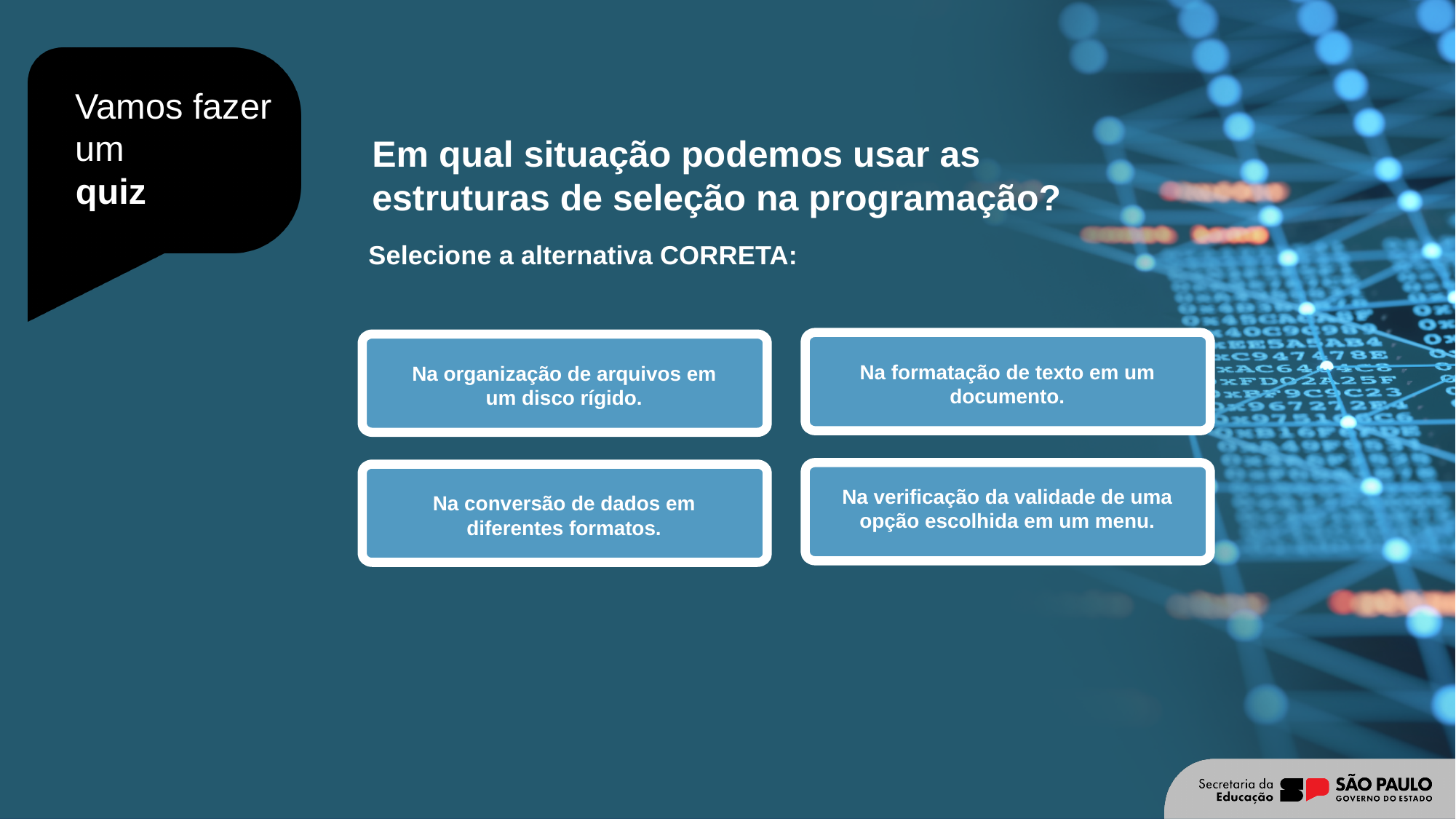

Em qual situação podemos usar as estruturas de seleção na programação?
Selecione a alternativa CORRETA:

Na formatação de texto em um documento.
Na organização de arquivos em um disco rígido.

Na verificação da validade de uma opção escolhida em um menu.
Na conversão de dados em diferentes formatos.